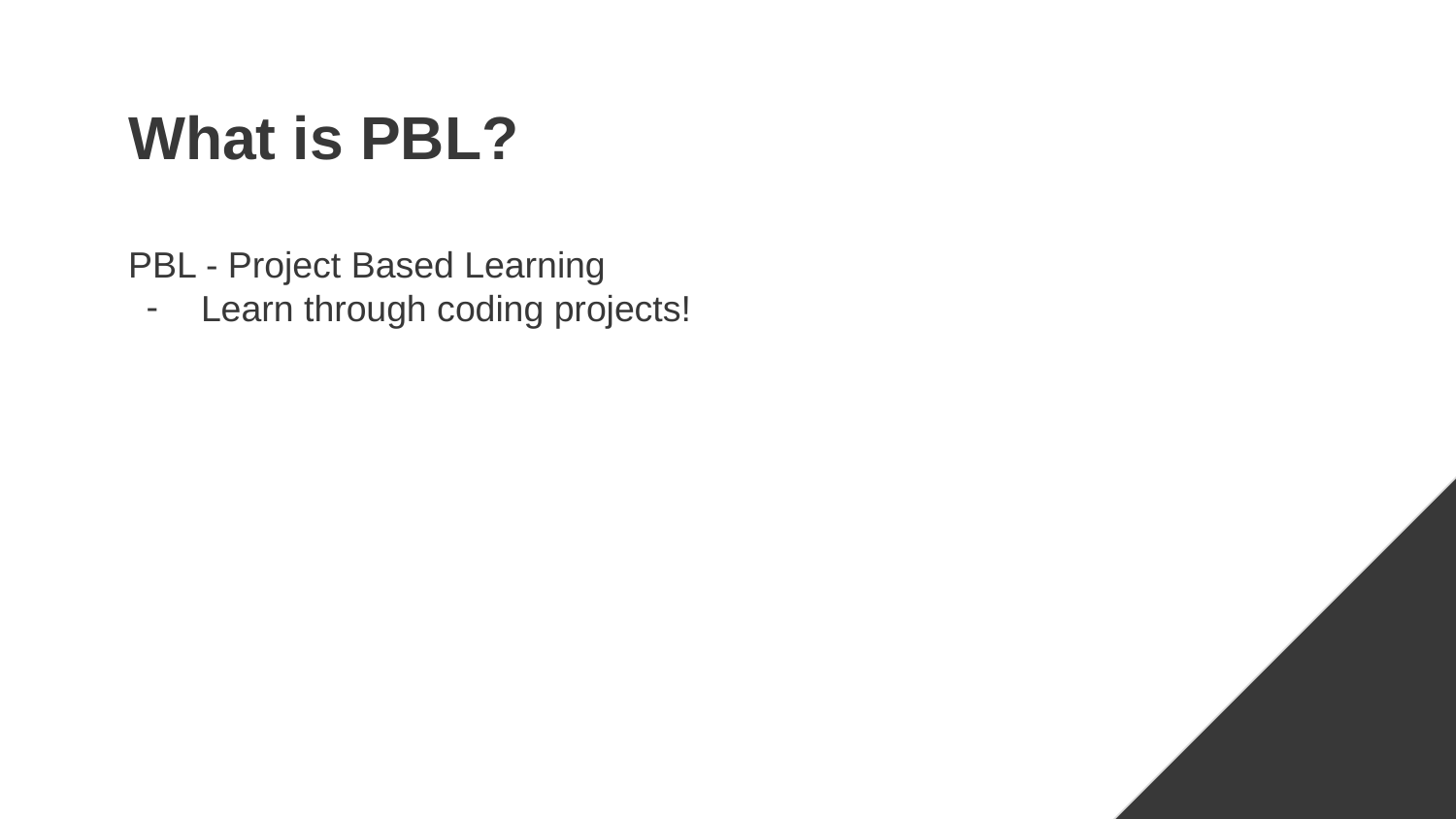

# What is PBL?
PBL - Project Based Learning
Learn through coding projects!